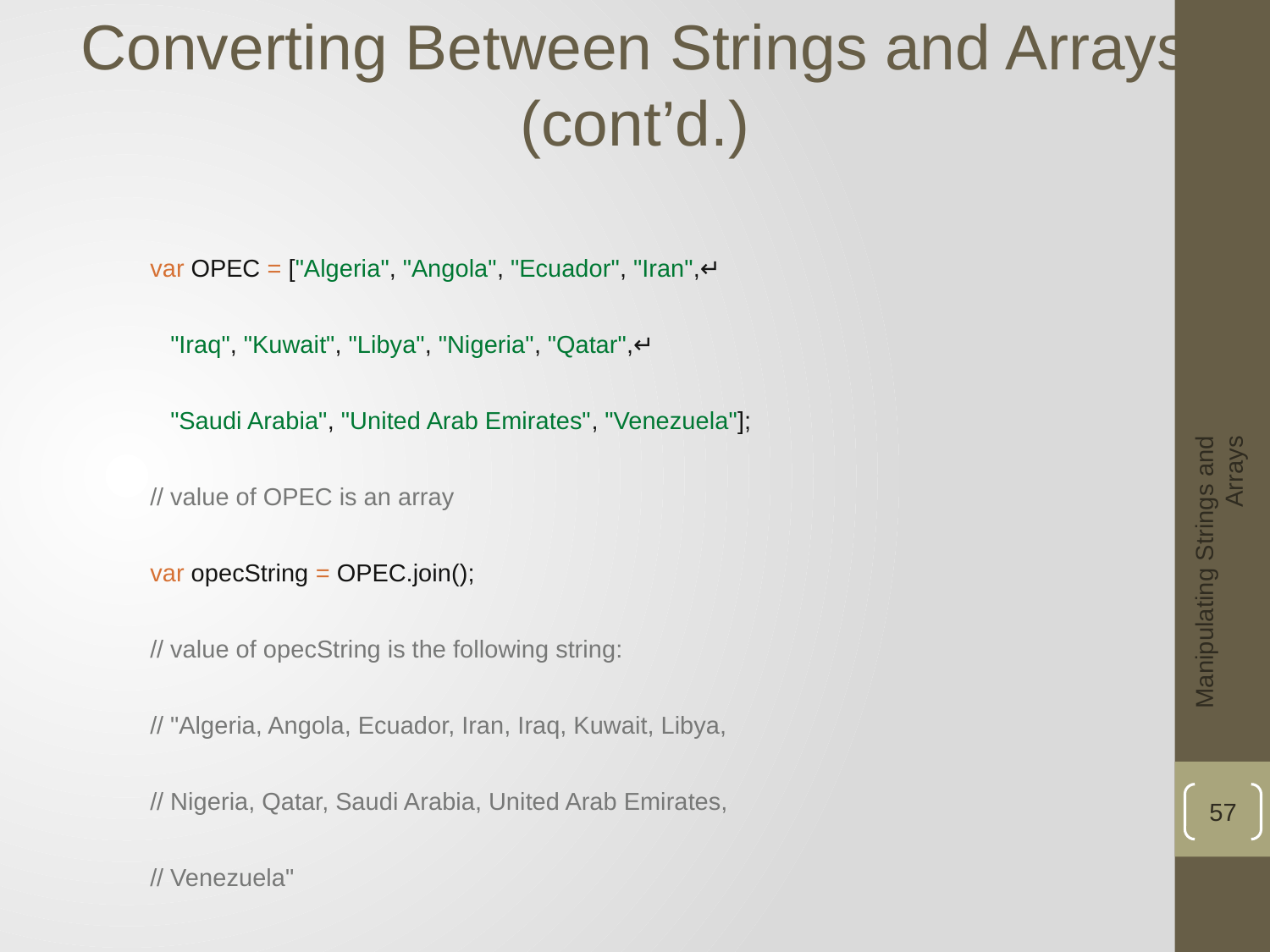

Converting Between Strings and Arrays (cont’d.)
var OPEC = ["Algeria", "Angola", "Ecuador", "Iran",↵
   "Iraq", "Kuwait", "Libya", "Nigeria", "Qatar",↵
   "Saudi Arabia", "United Arab Emirates", "Venezuela"];
// value of OPEC is an array
var opecString = OPEC.join();
// value of opecString is the following string:
// "Algeria, Angola, Ecuador, Iran, Iraq, Kuwait, Libya,
// Nigeria, Qatar, Saudi Arabia, United Arab Emirates,
// Venezuela"
Manipulating Strings and Arrays
57